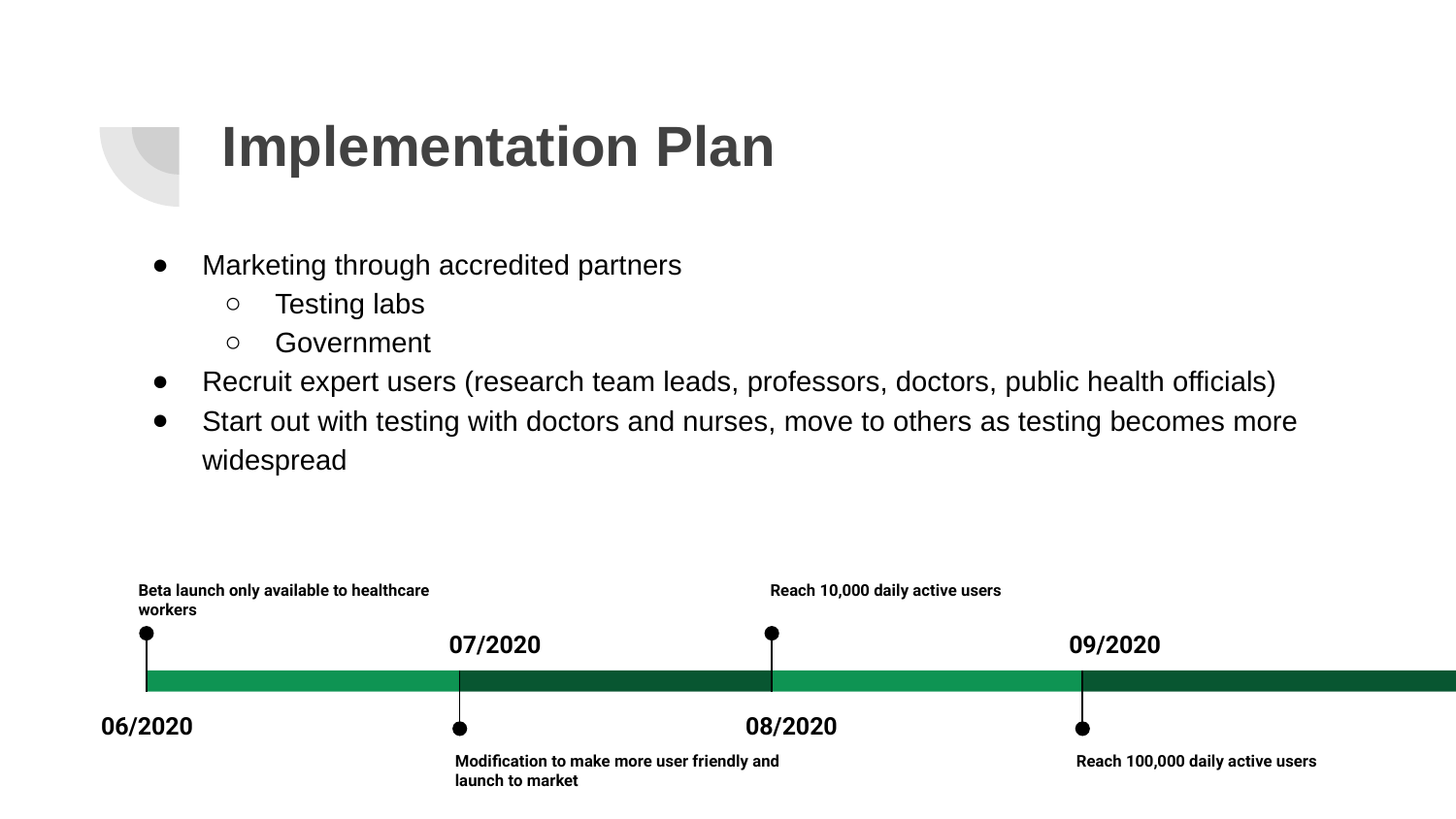

# Implementation Plan
Marketing through accredited partners
Testing labs
Government
Recruit expert users (research team leads, professors, doctors, public health officials)
Start out with testing with doctors and nurses, move to others as testing becomes more widespread

Reach 10,000 daily active users

08/2020

Beta launch only available to healthcare workers

06/2020

07/2020

Modification to make more user friendly and launch to market

09/2020

Reach 100,000 daily active users